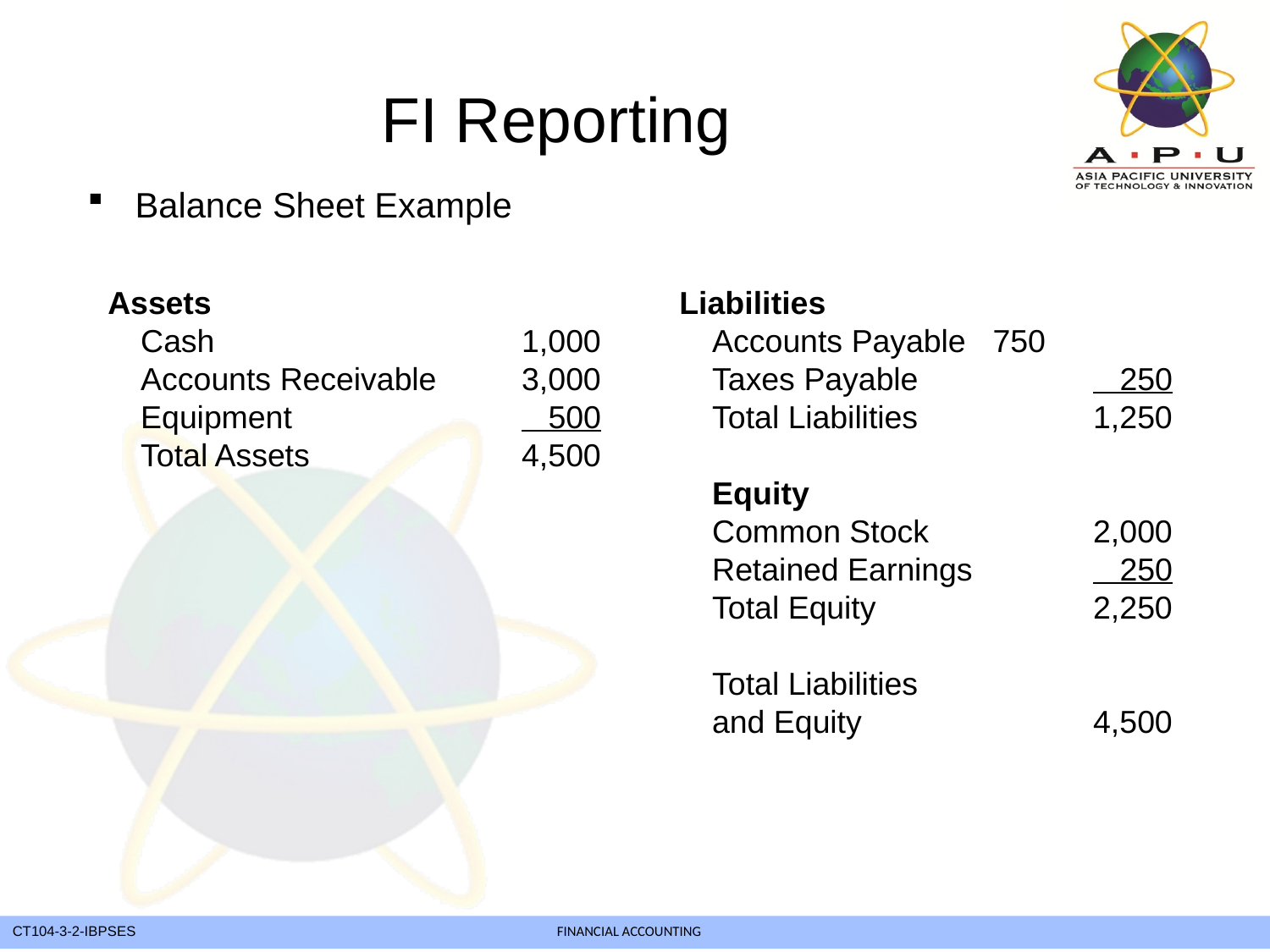

FI Reporting
Balance Sheet Example

Assets
Cash			1,000
Accounts Receivable	3,000
Equipment		   500
Total Assets		4,500

Liabilities
Accounts Payable	   750
Taxes Payable		   250
Total Liabilities 		1,250

Equity
Common Stock		2,000
Retained Earnings	   250
Total Equity		2,250

Total Liabilities
and Equity		4,500